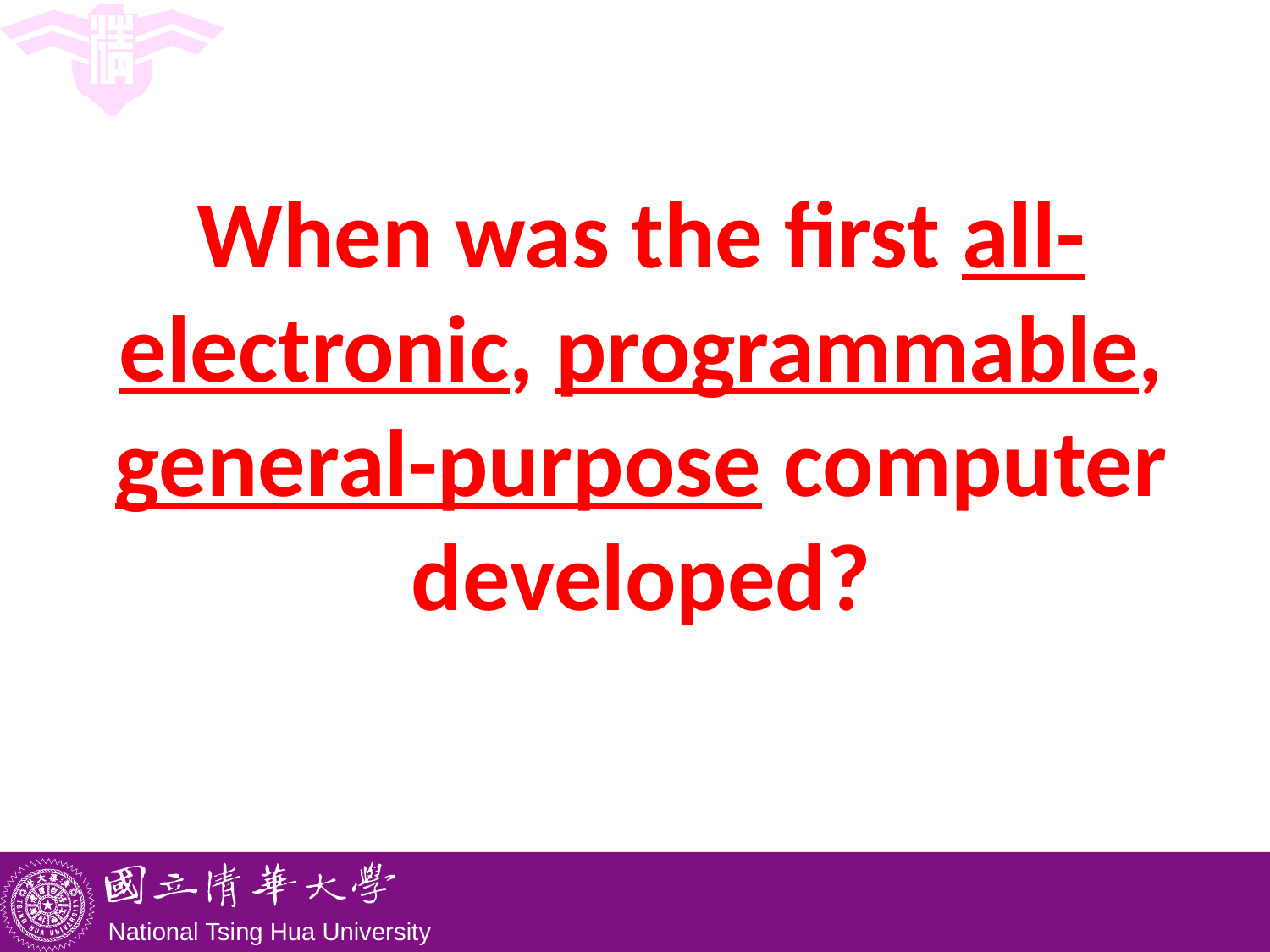

# When was the first all-electronic, programmable, general-purpose computer developed?